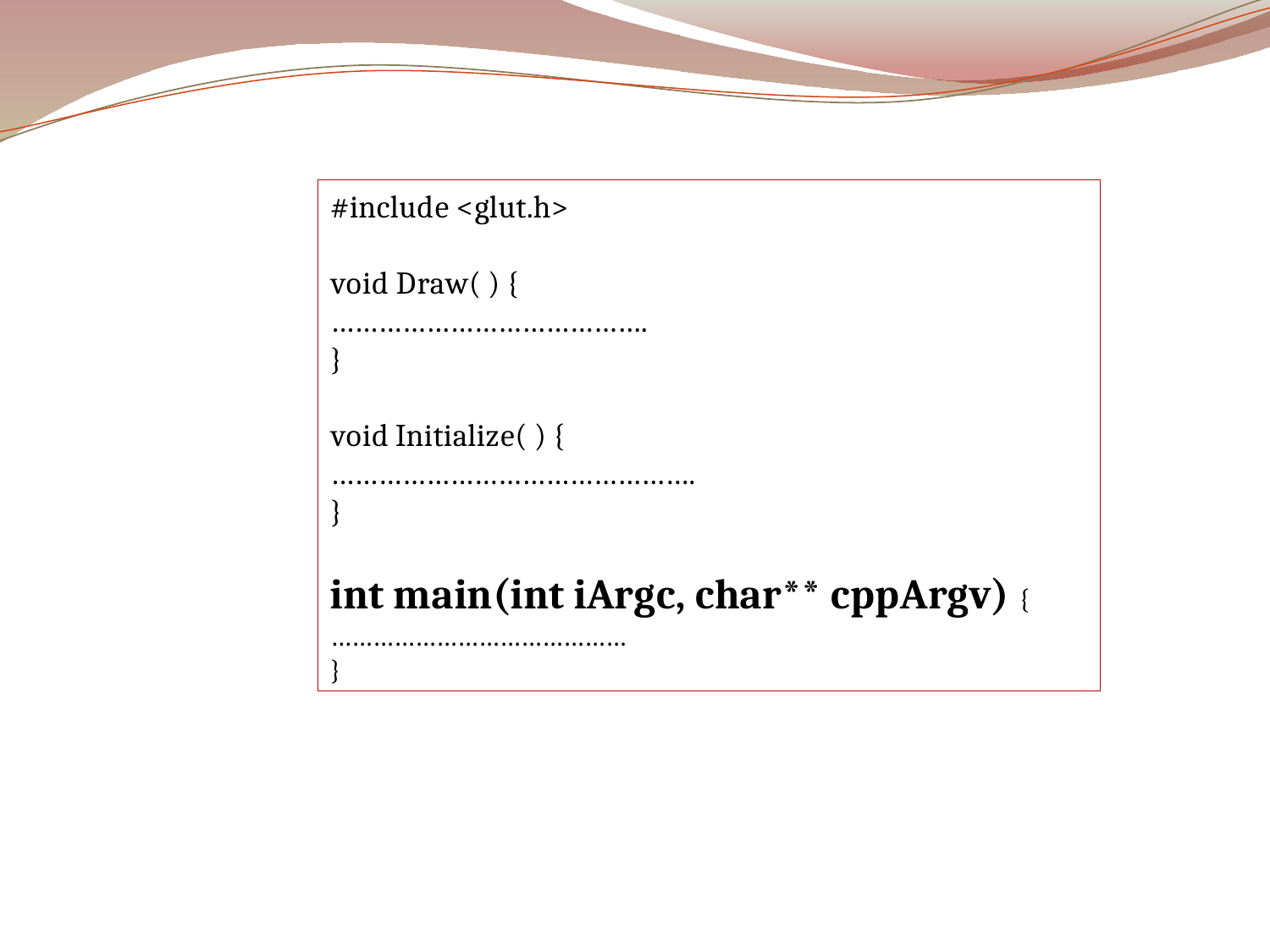

#include <glut.h>

void Draw( ) {
………………………………….
}

void Initialize( ) {
……………………………………….
}

int main(int iArgc, char** cppArgv) {
……………………………………
}